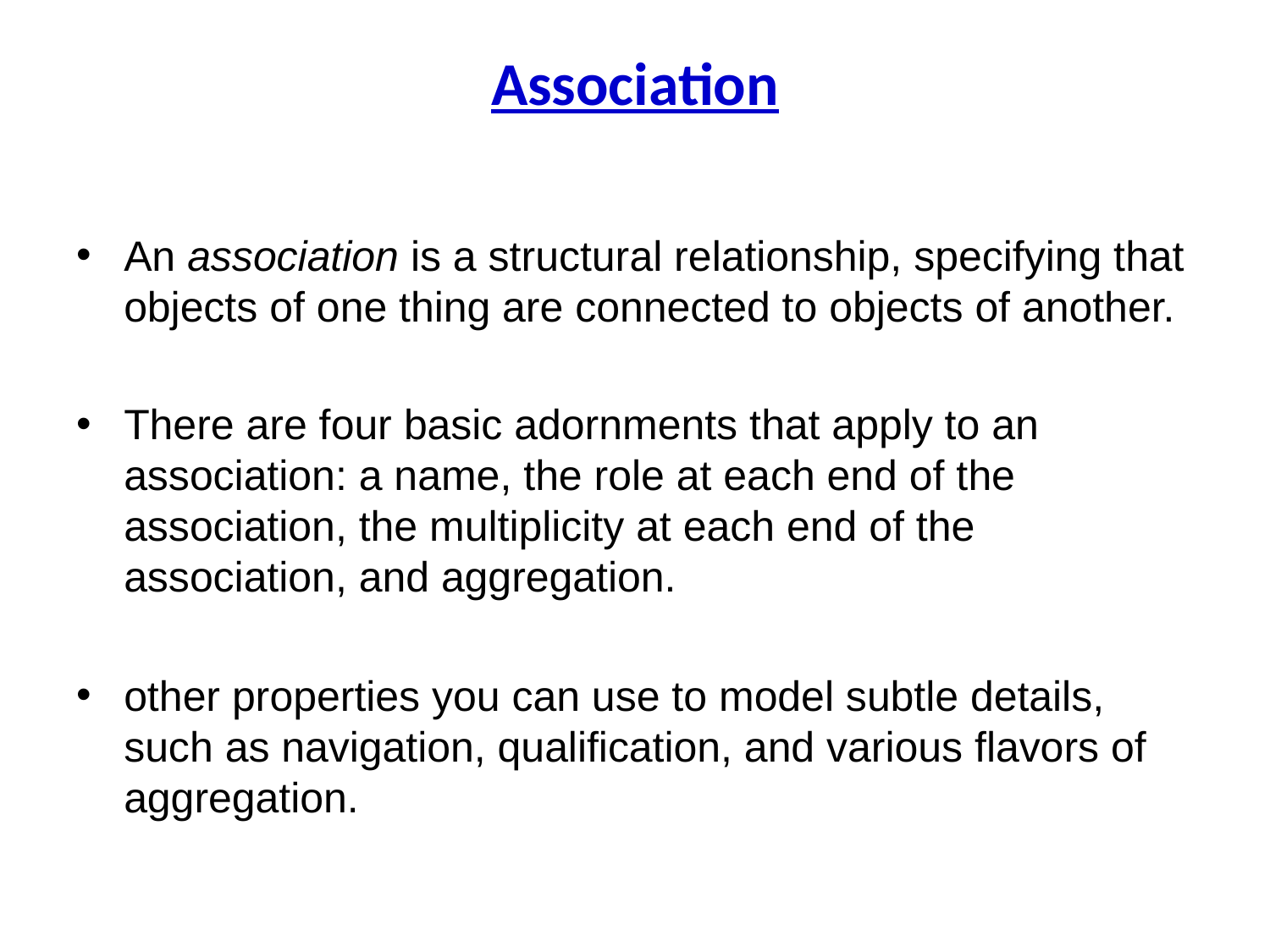

# Association
An association is a structural relationship, specifying that objects of one thing are connected to objects of another.

There are four basic adornments that apply to an association: a name, the role at each end of the association, the multiplicity at each end of the association, and aggregation.

other properties you can use to model subtle details, such as navigation, qualification, and various flavors of aggregation.